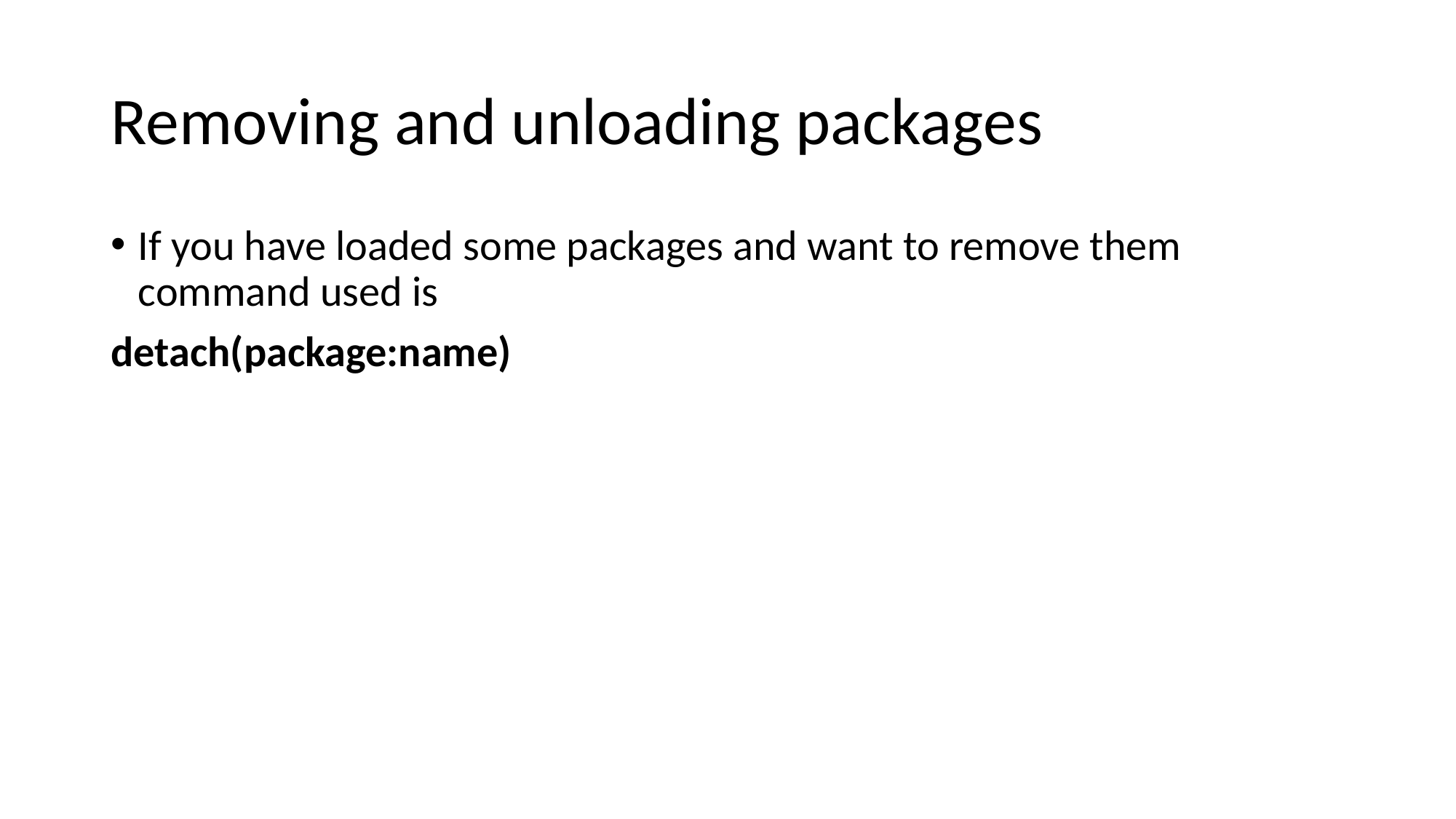

# Removing and unloading packages
If you have loaded some packages and want to remove them command used is
detach(package:name)